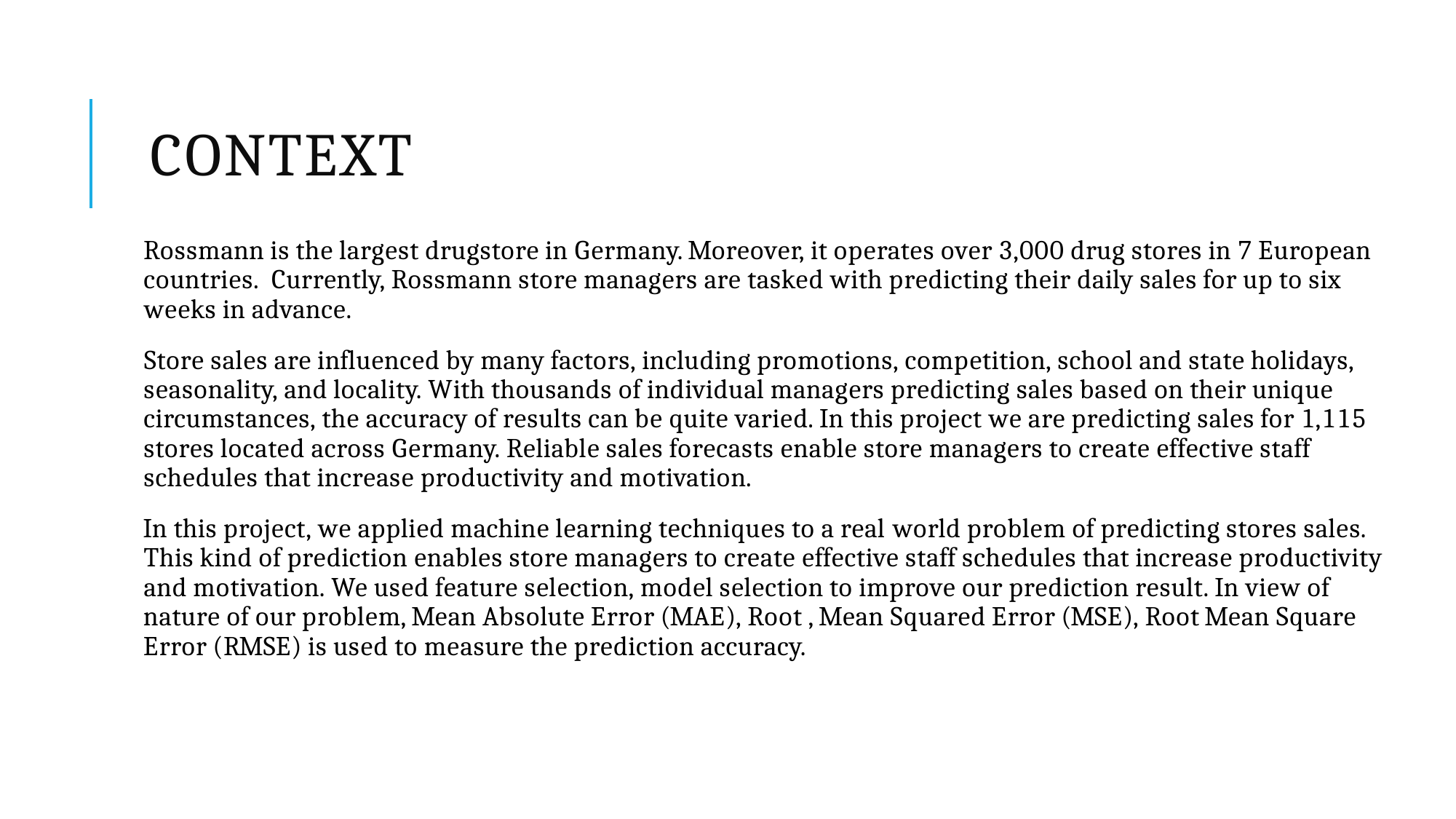

# Context
Rossmann is the largest drugstore in Germany. Moreover, it operates over 3,000 drug stores in 7 European countries.  Currently, Rossmann store managers are tasked with predicting their daily sales for up to six weeks in advance.
Store sales are influenced by many factors, including promotions, competition, school and state holidays, seasonality, and locality. With thousands of individual managers predicting sales based on their unique circumstances, the accuracy of results can be quite varied. In this project we are predicting sales for 1,115 stores located across Germany. Reliable sales forecasts enable store managers to create effective staff schedules that increase productivity and motivation.
In this project, we applied machine learning techniques to a real ­world problem of predicting stores sales. This kind of prediction enables store managers to create effective staff schedules that increase productivity and motivation. We used feature selection, model selection to improve our prediction result. In view of nature of our problem, Mean Absolute Error (MAE), Root , Mean Squared Error (MSE), Root Mean Square Error (RMSE) is used to measure the prediction accuracy.